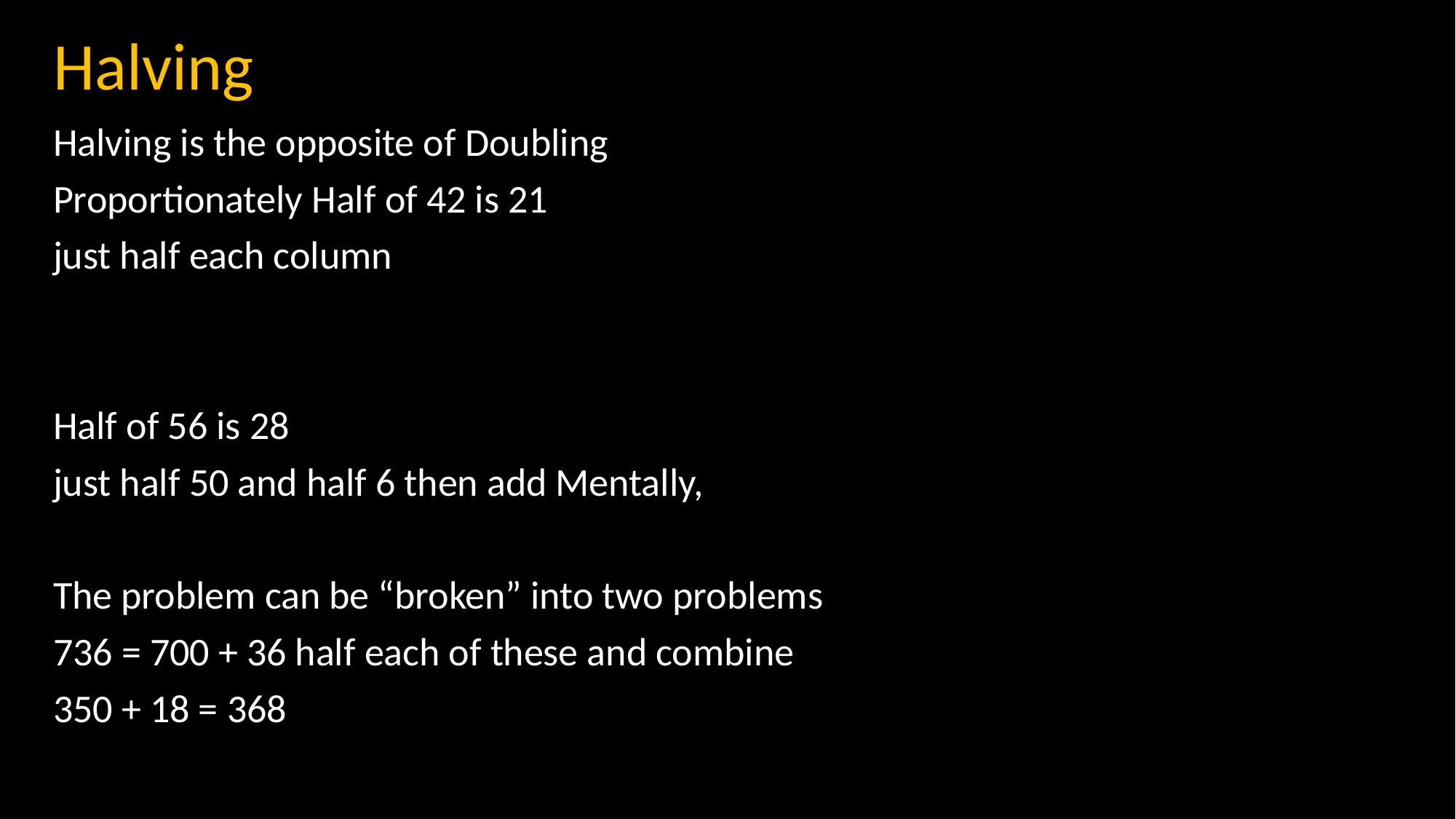

# Halving
Halving is the opposite of Doubling
Proportionately Half of 42 is 21
just half each column

Half of 56 is 28
just half 50 and half 6 then add Mentally,

The problem can be “broken” into two problems
736 = 700 + 36 half each of these and combine
350 + 18 = 368